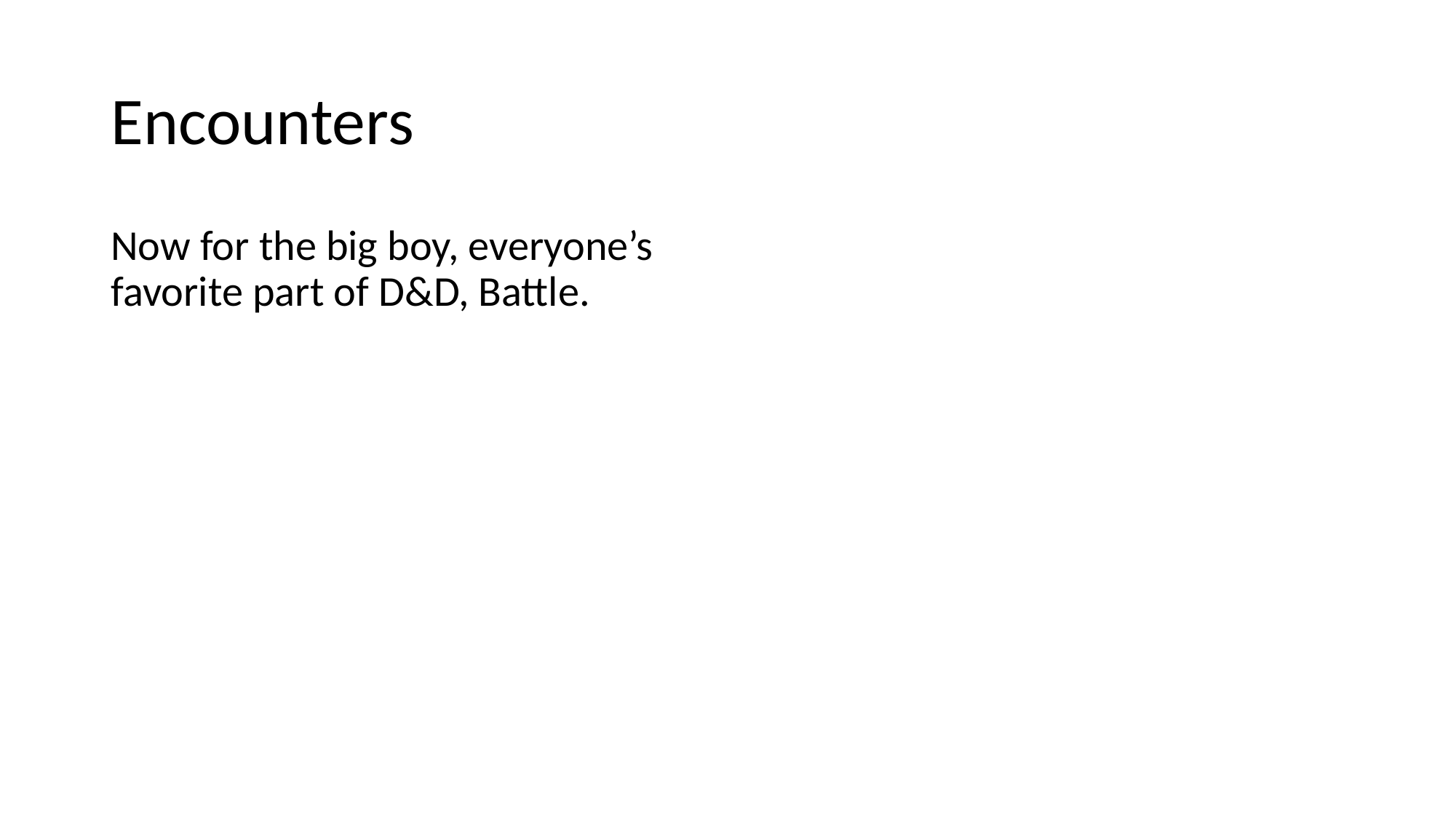

# Encounters
Now for the big boy, everyone’s favorite part of D&D, Battle.